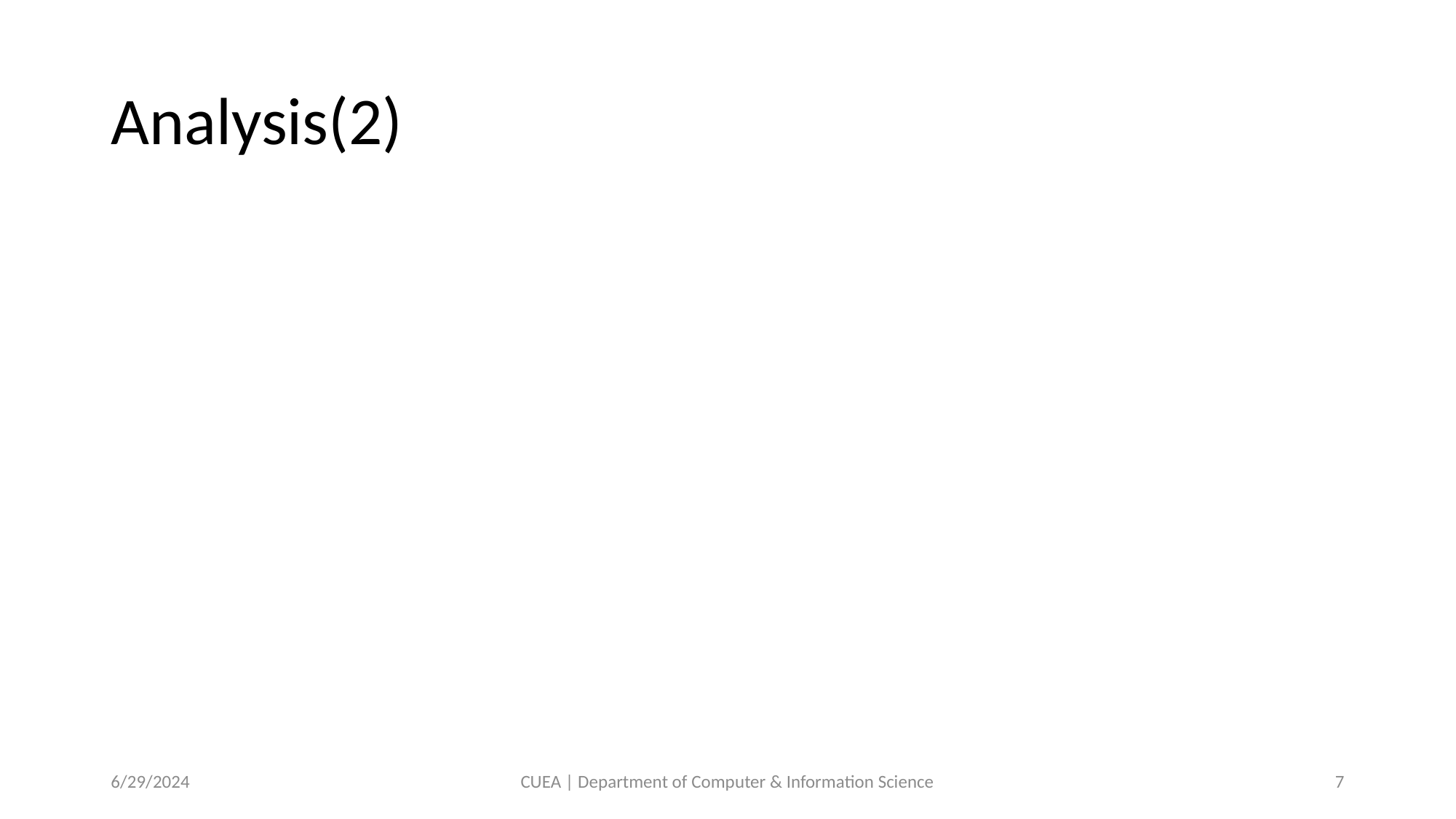

# Analysis(2)

6/29/2024
CUEA | Department of Computer & Information Science
7